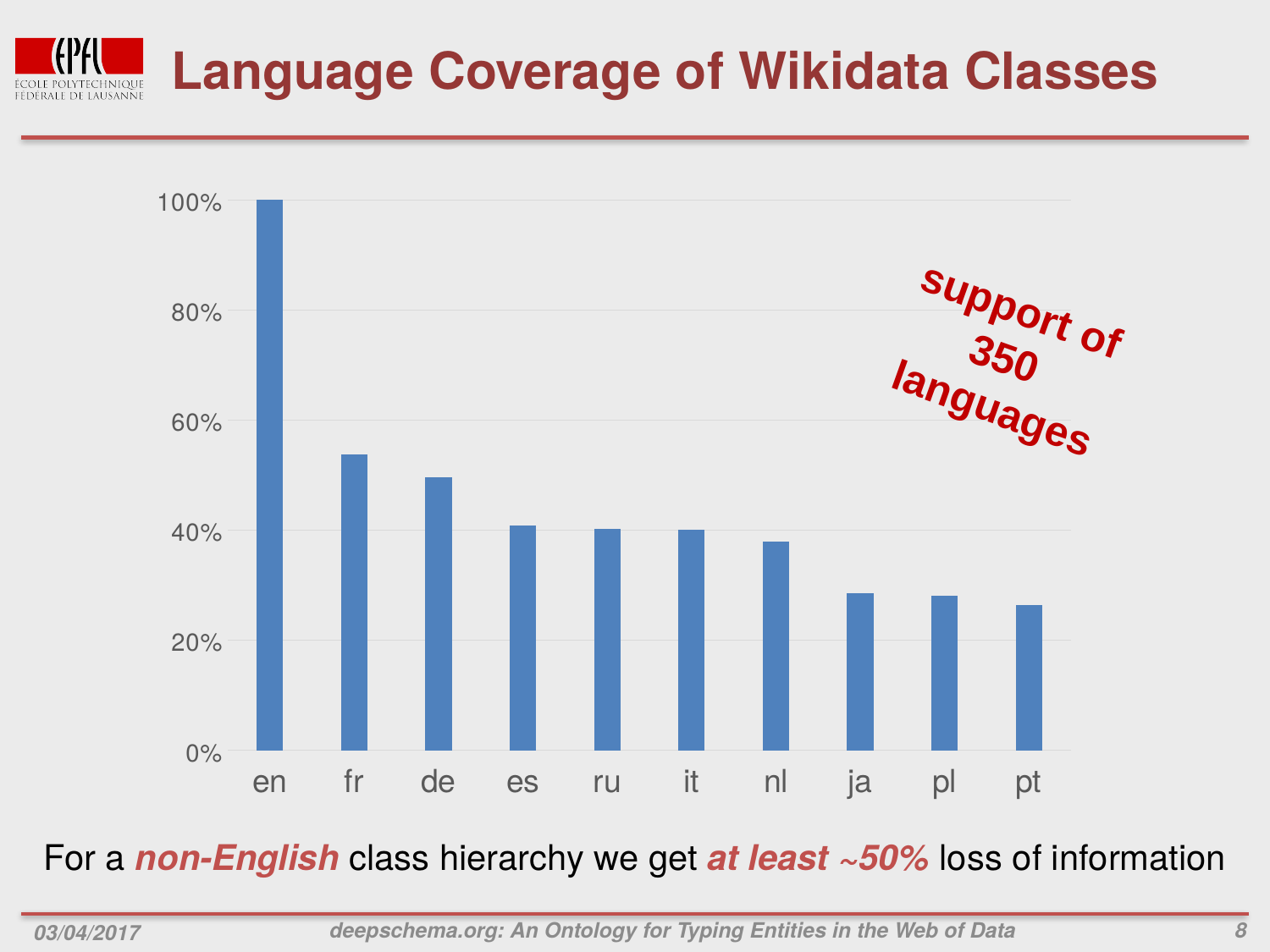

# Language Coverage of Wikidata Classes

### Chart

| Category |  |
|---|---|
| en | 1.0 |
| fr | 0.538310843765241 |
| de | 0.496293285644611 |
| es | 0.407754836611933 |
| ru | 0.401942773532759 |
| it | 0.400479596813526 |
| nl | 0.37924727686555 |
| ja | 0.285278816452609 |
| pl | 0.280791741180296 |
| pt | 0.263948951390018 |
support of
350
languages
For a non-English class hierarchy we get at least ~50% loss of information
03/04/2017
deepschema.org: An Ontology for Typing Entities in the Web of Data
8